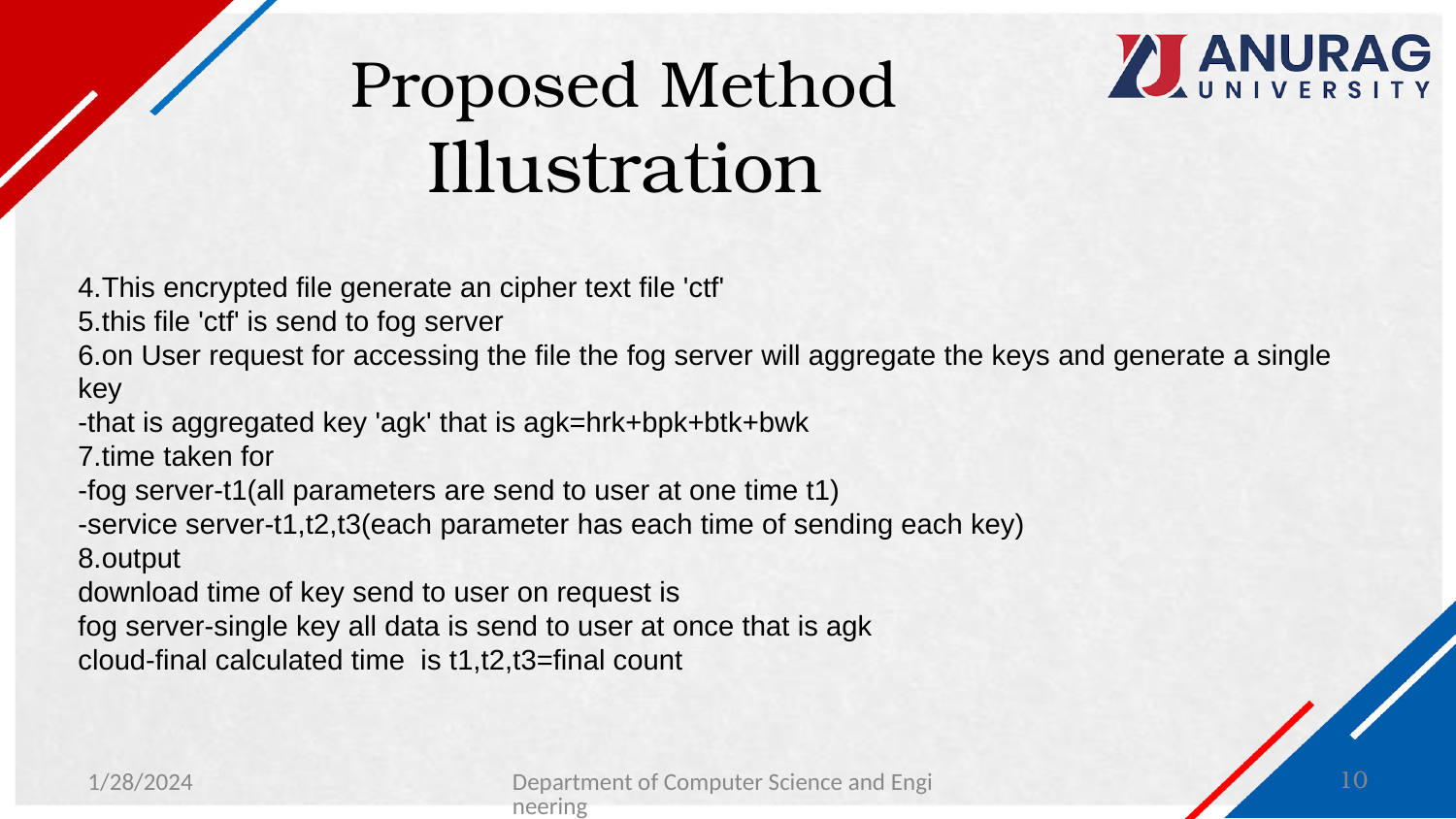

# Proposed Method Illustration

4.This encrypted file generate an cipher text file 'ctf'
5.this file 'ctf' is send to fog server
6.on User request for accessing the file the fog server will aggregate the keys and generate a single key
-that is aggregated key 'agk' that is agk=hrk+bpk+btk+bwk
7.time taken for
-fog server-t1(all parameters are send to user at one time t1)
-service server-t1,t2,t3(each parameter has each time of sending each key)
8.output
download time of key send to user on request is
fog server-single key all data is send to user at once that is agk
cloud-final calculated time  is t1,t2,t3=final count

1/28/2024
Department of Computer Science and Engineering
10